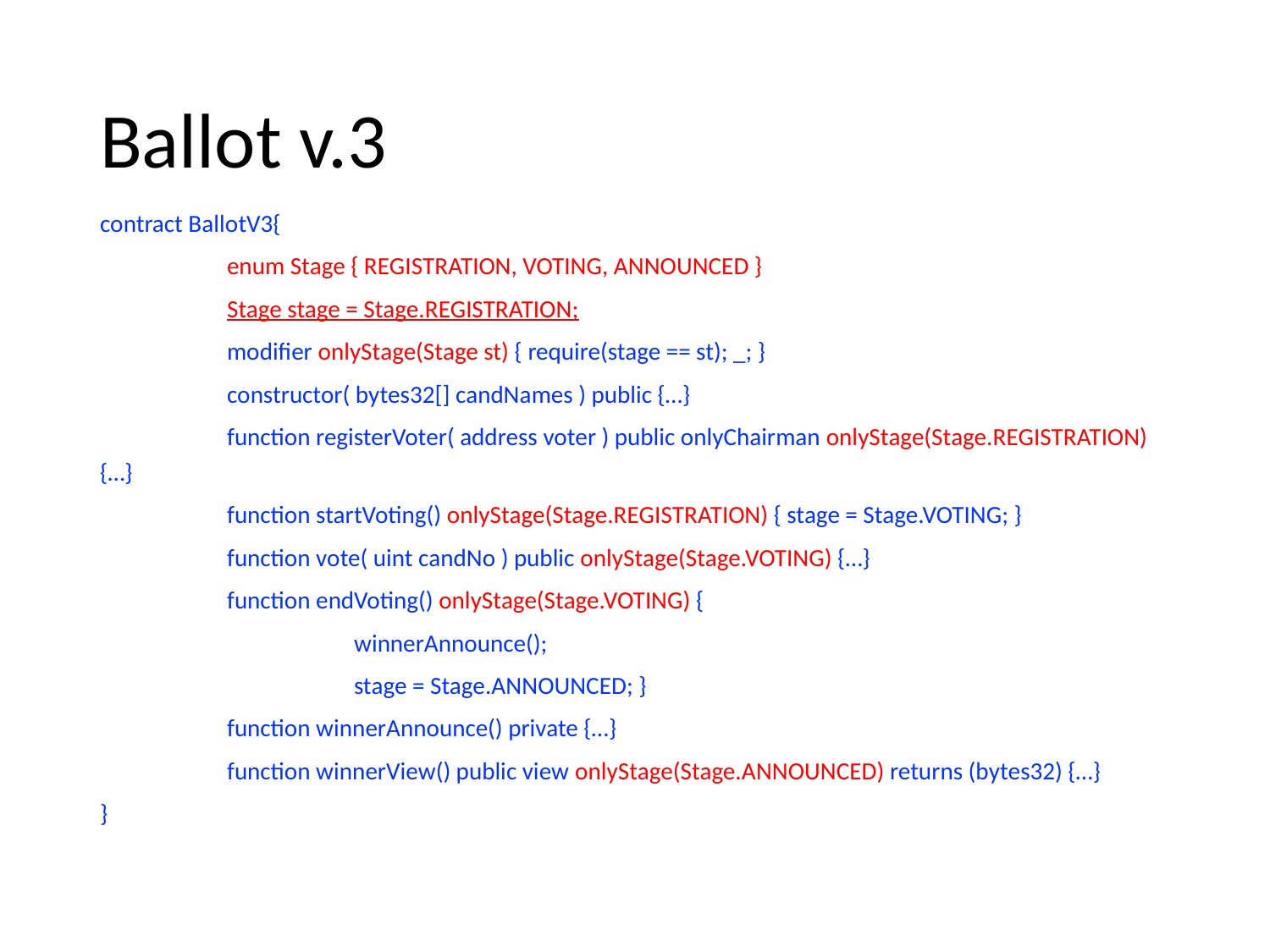

# Ballot v.3
contract BallotV3{
	enum Stage { REGISTRATION, VOTING, ANNOUNCED }
	Stage stage = Stage.REGISTRATION;
	modifier onlyStage(Stage st) { require(stage == st); _; }
	constructor( bytes32[] candNames ) public {…}
	function registerVoter( address voter ) public onlyChairman onlyStage(Stage.REGISTRATION) {…}
   	function startVoting() onlyStage(Stage.REGISTRATION) { stage = Stage.VOTING; }
	function vote( uint candNo ) public onlyStage(Stage.VOTING) {…}
	function endVoting() onlyStage(Stage.VOTING) {
		winnerAnnounce();
		stage = Stage.ANNOUNCED; }
	function winnerAnnounce() private {…}
	function winnerView() public view onlyStage(Stage.ANNOUNCED) returns (bytes32) {…}
}